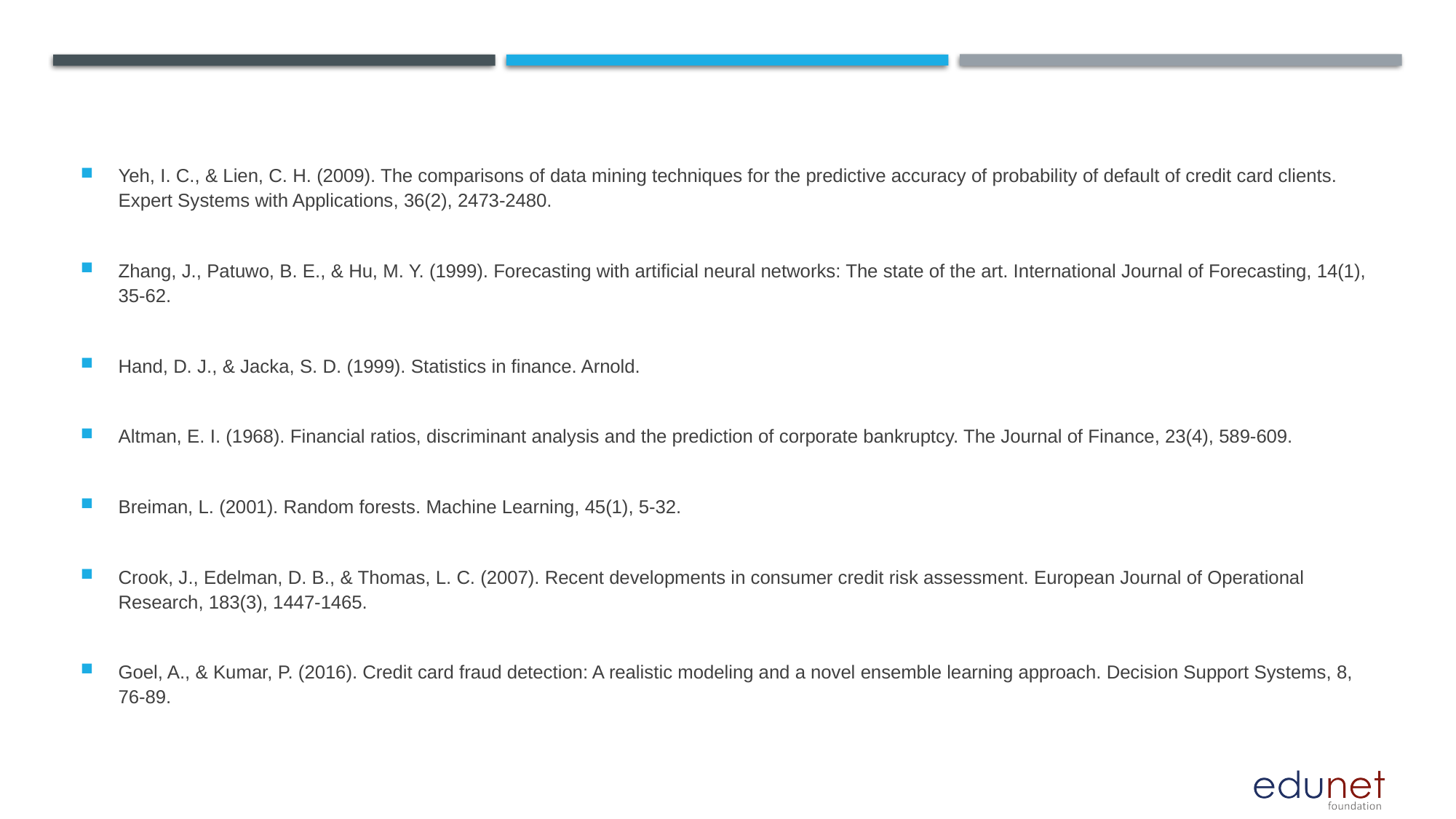

#
Yeh, I. C., & Lien, C. H. (2009). The comparisons of data mining techniques for the predictive accuracy of probability of default of credit card clients. Expert Systems with Applications, 36(2), 2473-2480.

Zhang, J., Patuwo, B. E., & Hu, M. Y. (1999). Forecasting with artificial neural networks: The state of the art. International Journal of Forecasting, 14(1), 35-62.

Hand, D. J., & Jacka, S. D. (1999). Statistics in finance. Arnold.

Altman, E. I. (1968). Financial ratios, discriminant analysis and the prediction of corporate bankruptcy. The Journal of Finance, 23(4), 589-609.

Breiman, L. (2001). Random forests. Machine Learning, 45(1), 5-32.

Crook, J., Edelman, D. B., & Thomas, L. C. (2007). Recent developments in consumer credit risk assessment. European Journal of Operational Research, 183(3), 1447-1465.

Goel, A., & Kumar, P. (2016). Credit card fraud detection: A realistic modeling and a novel ensemble learning approach. Decision Support Systems, 8, 76-89.